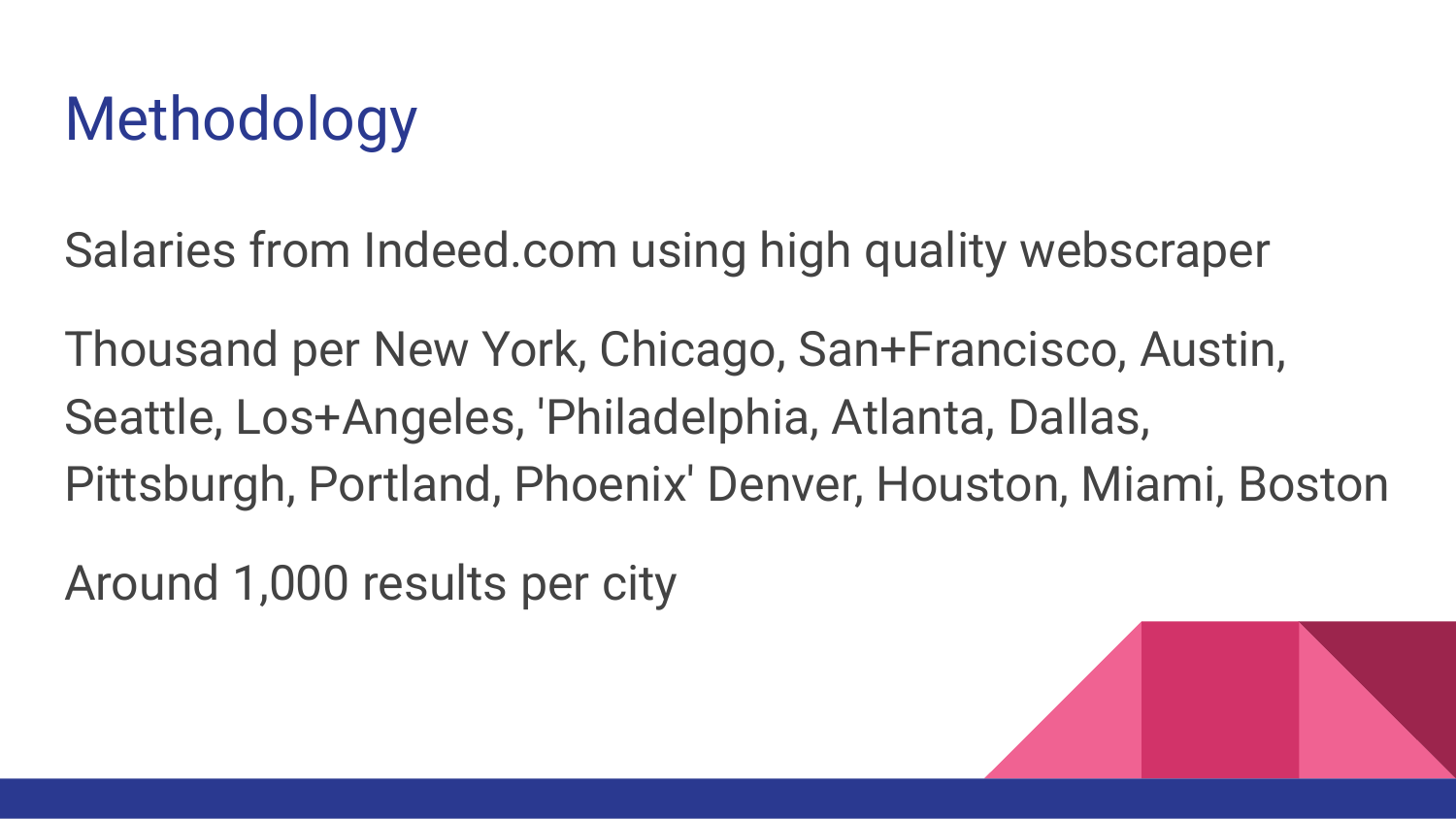

# Methodology
Salaries from Indeed.com using high quality webscraper
Thousand per New York, Chicago, San+Francisco, Austin, Seattle, Los+Angeles, 'Philadelphia, Atlanta, Dallas, Pittsburgh, Portland, Phoenix' Denver, Houston, Miami, Boston
Around 1,000 results per city